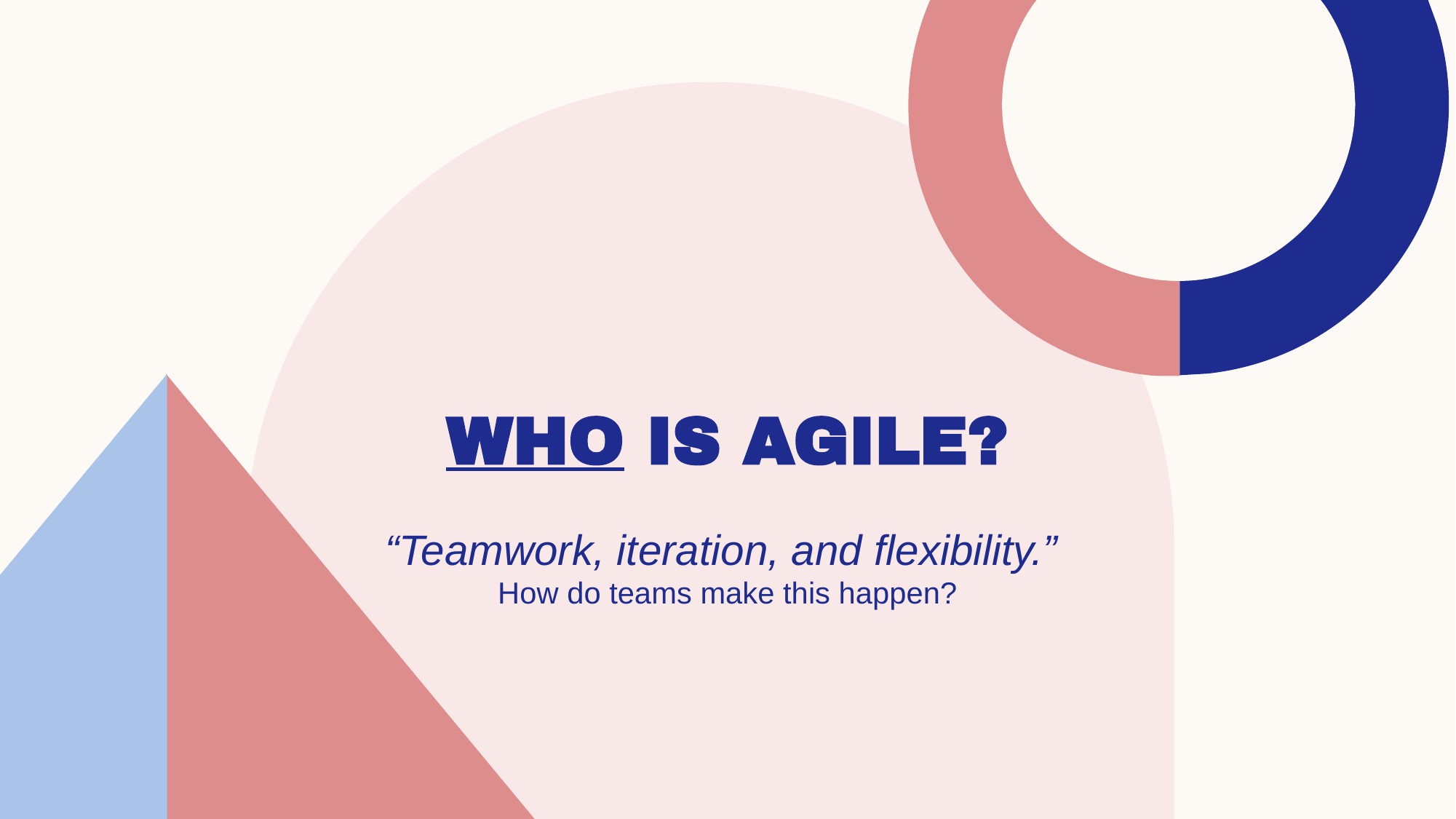

# WHO Is Agile?

“Teamwork, iteration, and flexibility.”
How do teams make this happen?